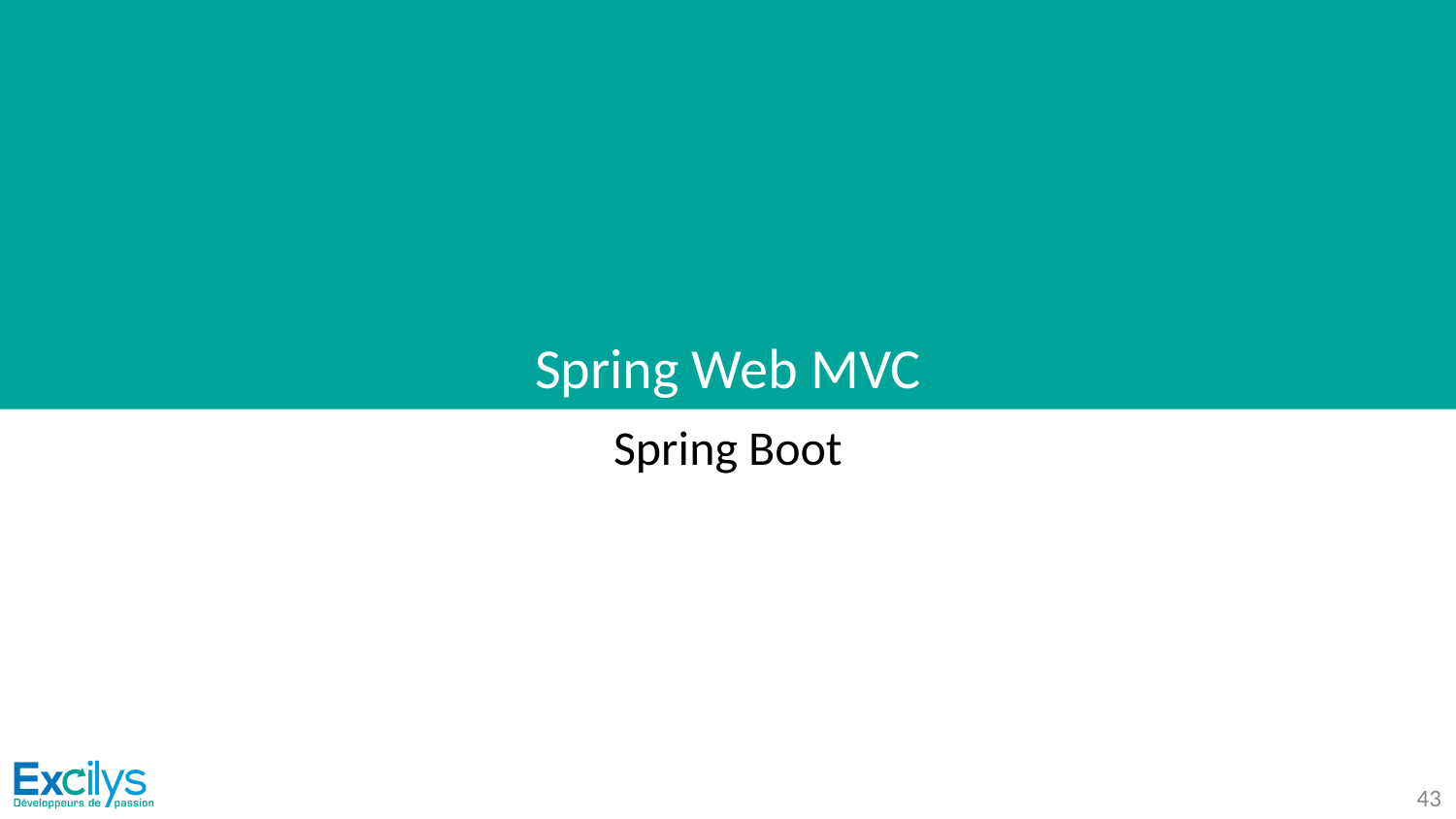

# Spring Web MVC
Spring Boot
43